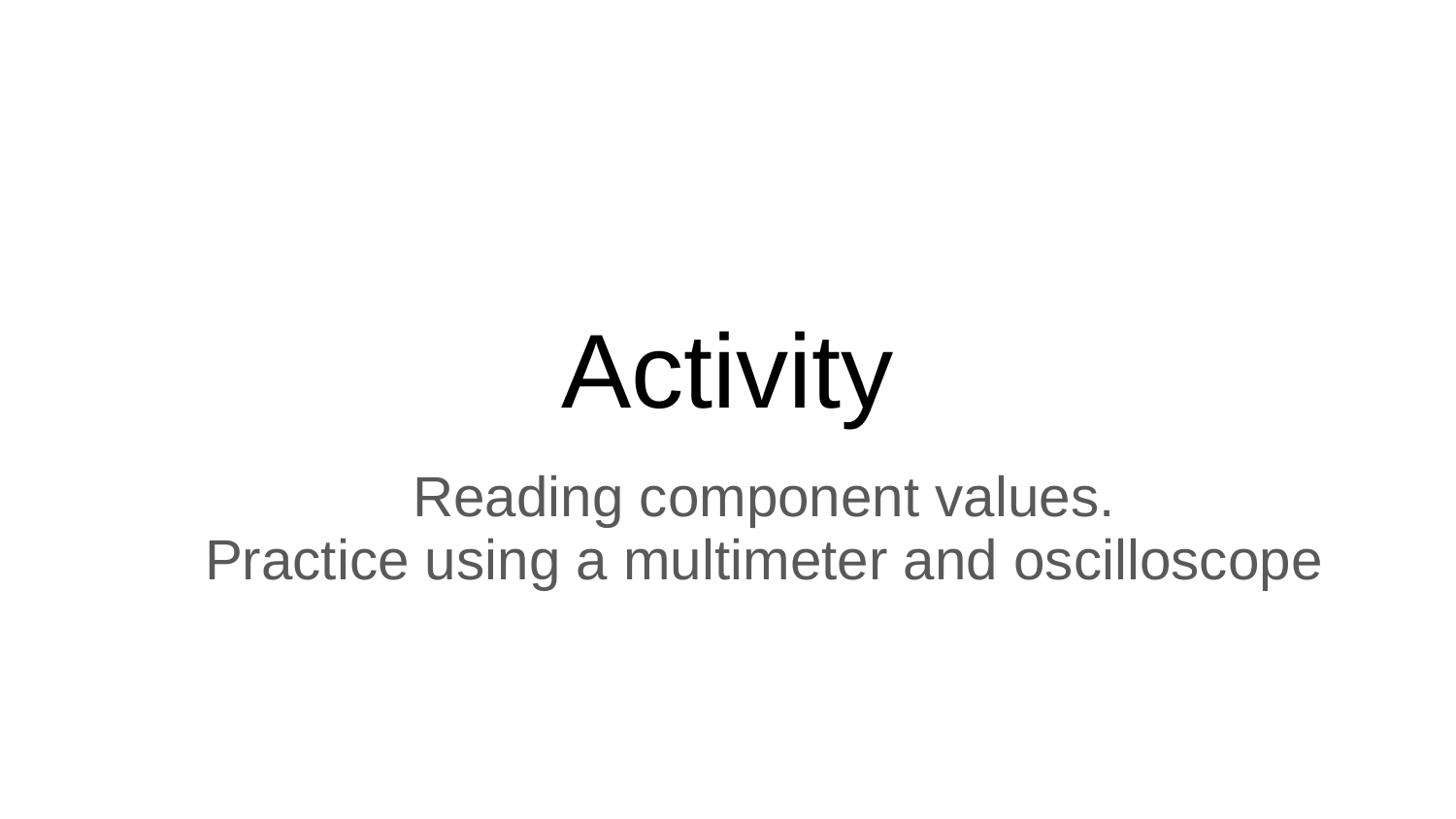

# Activity
Reading component values.
Practice using a multimeter and oscilloscope